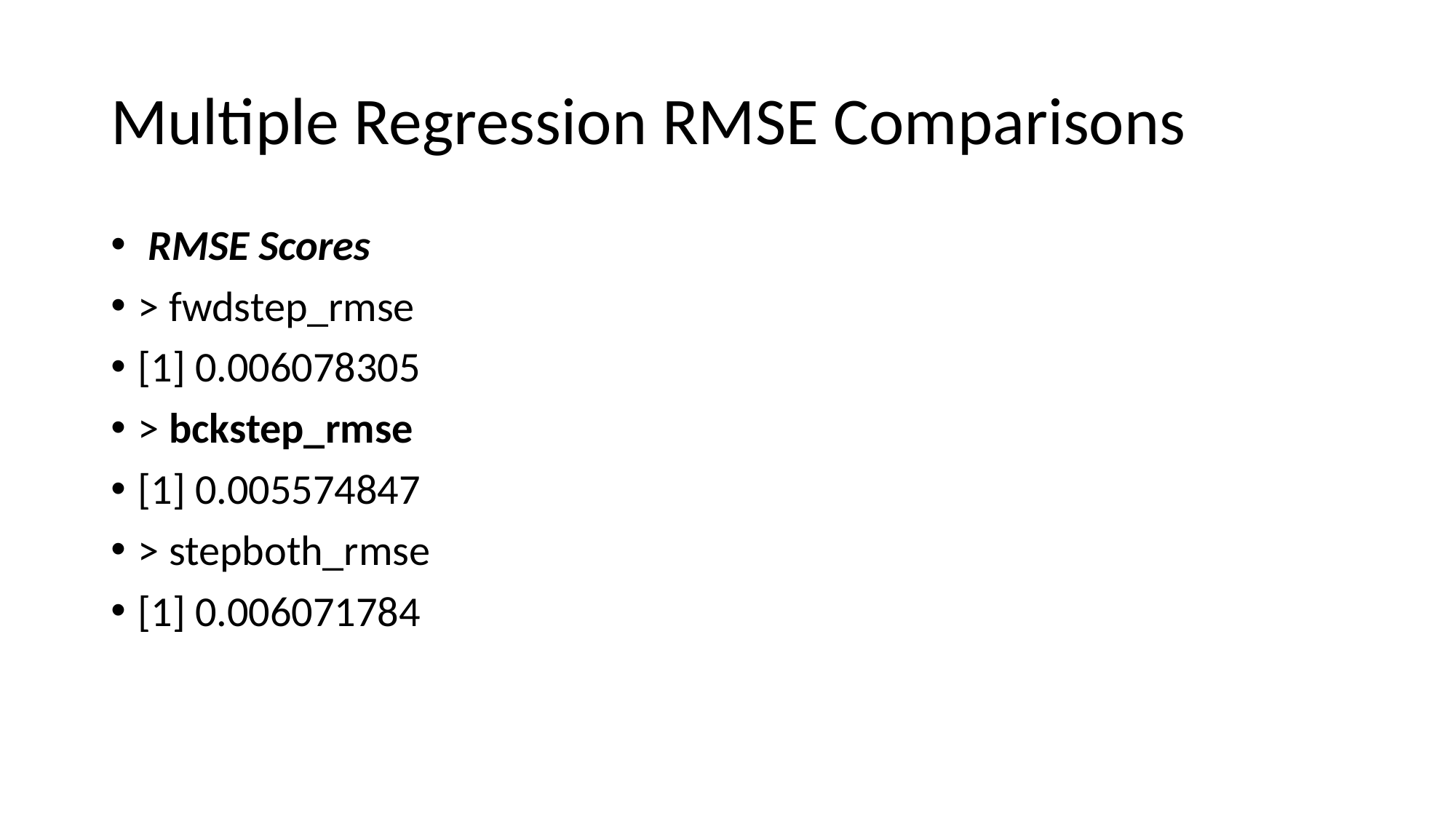

# Multiple Regression RMSE Comparisons
 RMSE Scores
> fwdstep_rmse
[1] 0.006078305
> bckstep_rmse
[1] 0.005574847
> stepboth_rmse
[1] 0.006071784